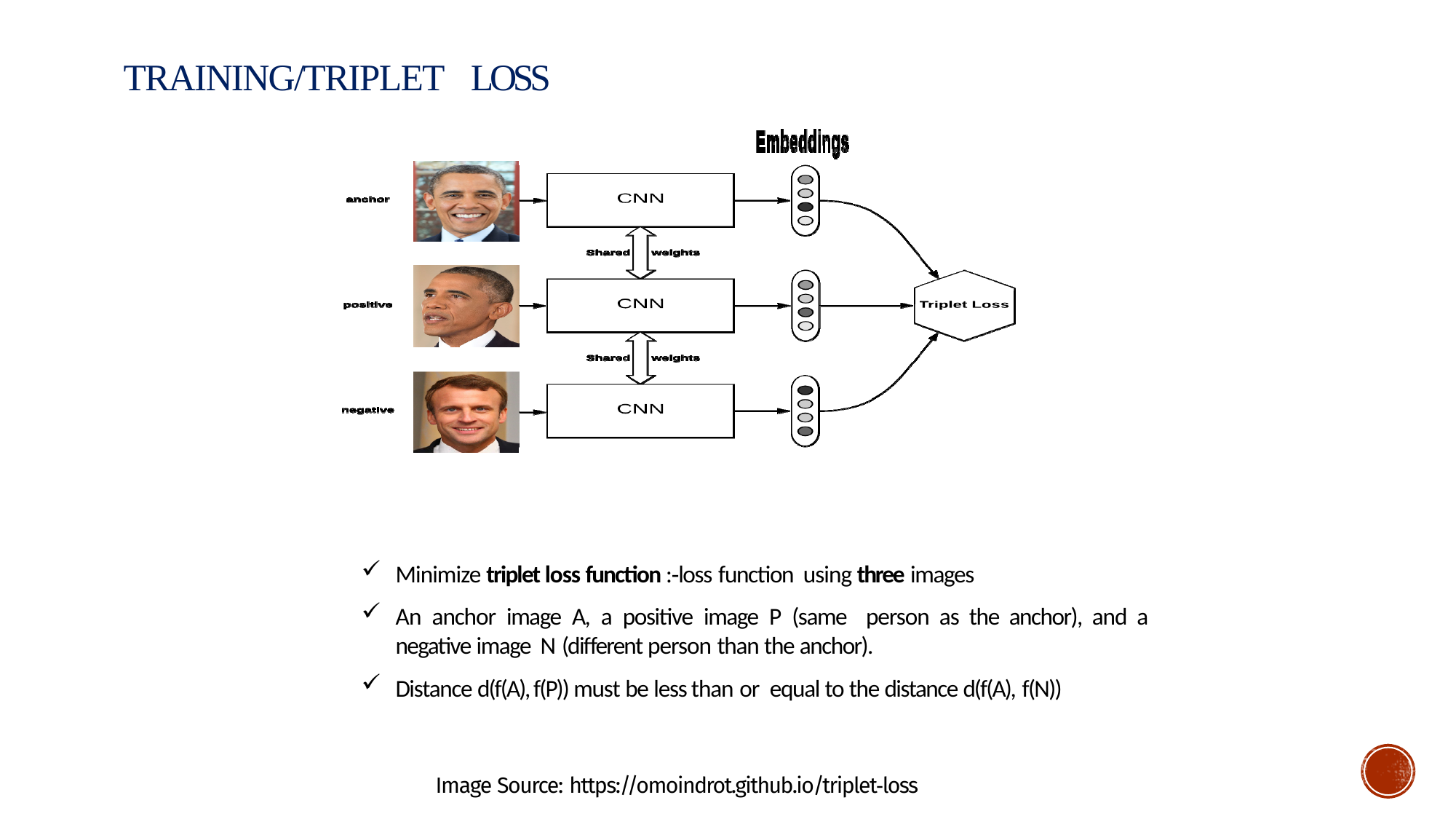

# Training/Triplet   Loss

Minimize triplet loss function :‐loss function  using three images
An anchor image A, a positive image P (same  person as the anchor), and a negative image  N (different person than the anchor).
Distance d(f(A), f(P)) must be less than or  equal to the distance d(f(A), f(N))
Image Source: https://omoindrot.github.io/triplet‐loss